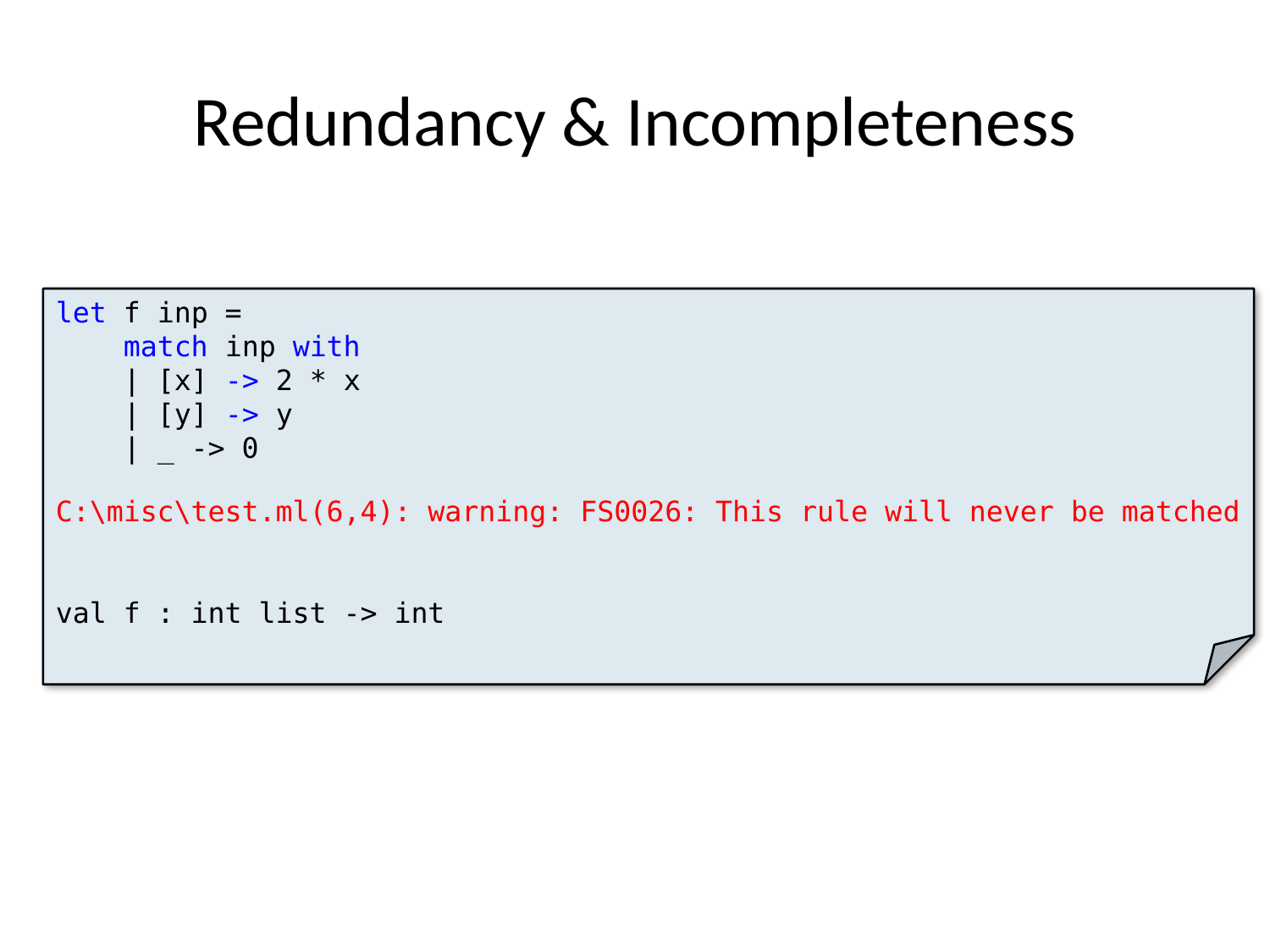

# Redundancy & Incompleteness

let f inp =
    match inp with
    | [x] -> 2 * x
    | [y] -> y
    | _ -> 0

C:\misc\test.ml(6,4): warning: FS0026: This rule will never be matched

val f : int list -> int